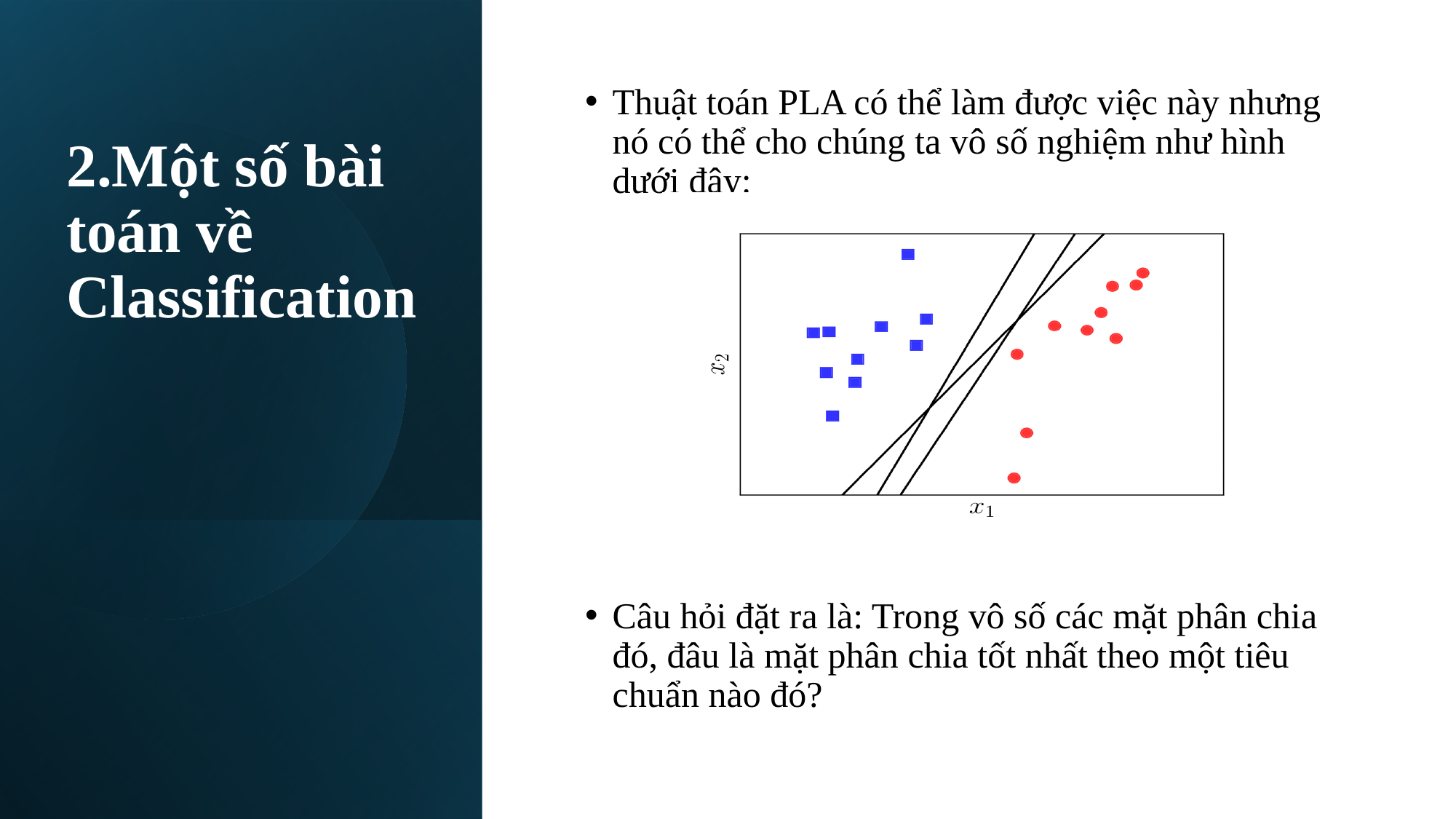

# 2.Một số bài toán về Classification
Thuật toán PLA có thể làm được việc này nhưng nó có thể cho chúng ta vô số nghiệm như hình dưới đây:

Câu hỏi đặt ra là: Trong vô số các mặt phân chia đó, đâu là mặt phân chia tốt nhất theo một tiêu chuẩn nào đó?